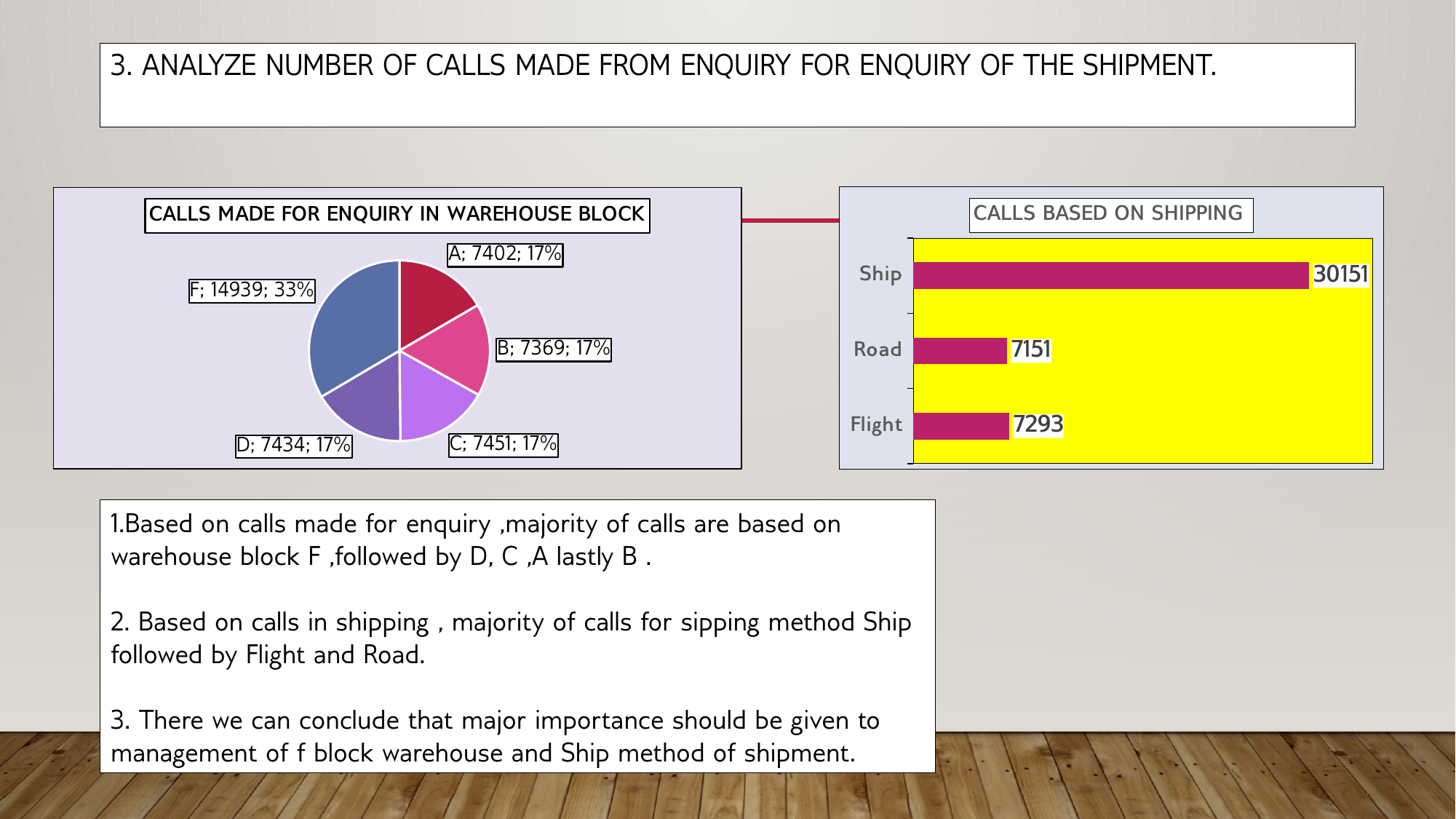

# 3. Analyze number of calls made from enquiry for enquiry of the shipment.

### Chart: CALLS MADE FOR ENQUIRY IN WAREHOUSE BLOCK

| Category | Total |
|---|---|
| A | 7402.0 |
| B | 7369.0 |
| C | 7451.0 |
| D | 7434.0 |
| F | 14939.0 |

### Chart: CALLS BASED ON SHIPPING

| Category | Total |
|---|---|
| Flight | 7293.0 |
| Road | 7151.0 |
| Ship | 30151.0 |
1.Based on calls made for enquiry ,majority of calls are based on warehouse block F ,followed by D, C ,A lastly B .

2. Based on calls in shipping , majority of calls for sipping method Ship followed by Flight and Road.

3. There we can conclude that major importance should be given to management of f block warehouse and Ship method of shipment.